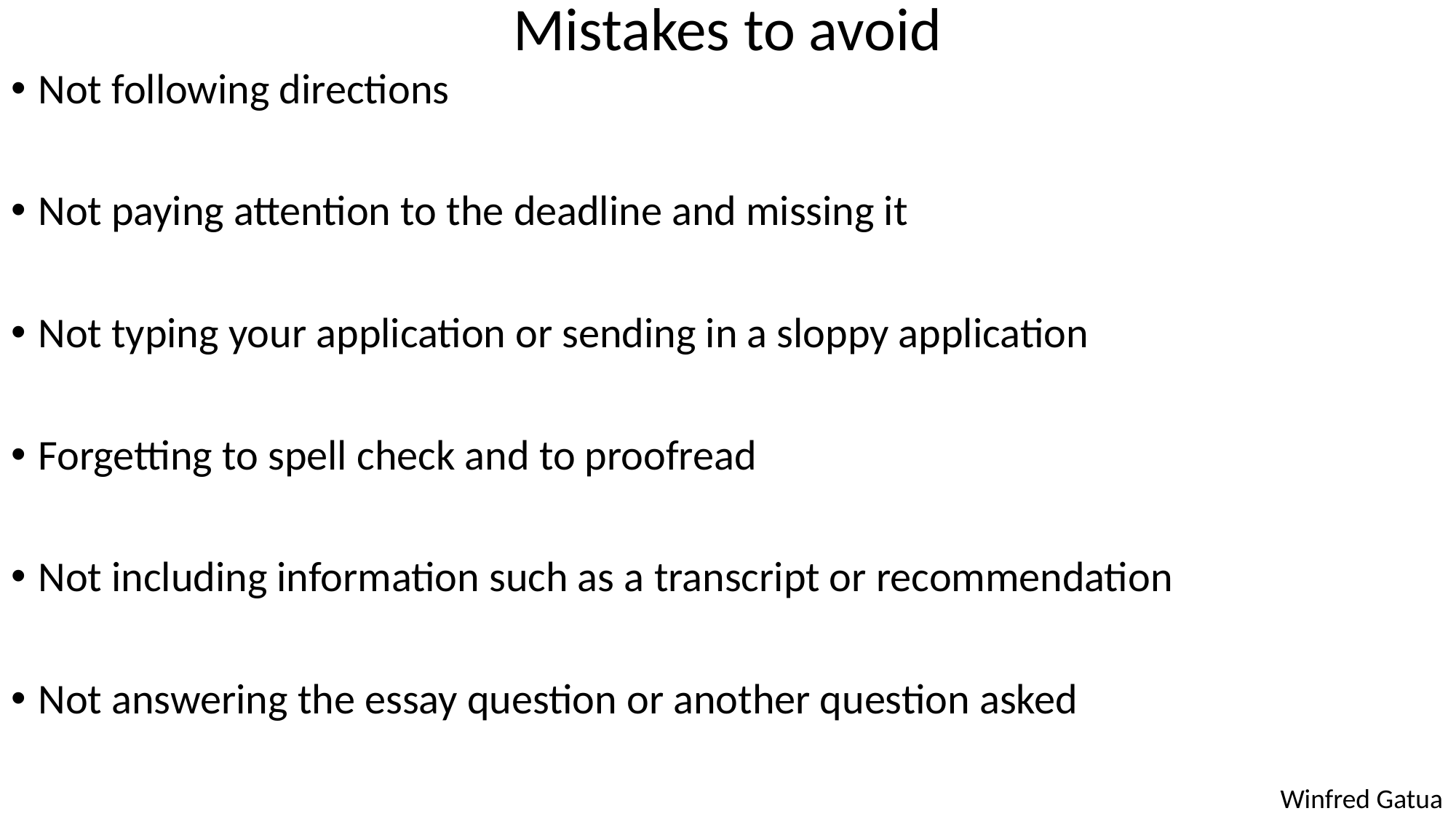

# Mistakes to avoid
Not following directions

Not paying attention to the deadline and missing it

Not typing your application or sending in a sloppy application

Forgetting to spell check and to proofread

Not including information such as a transcript or recommendation

Not answering the essay question or another question asked